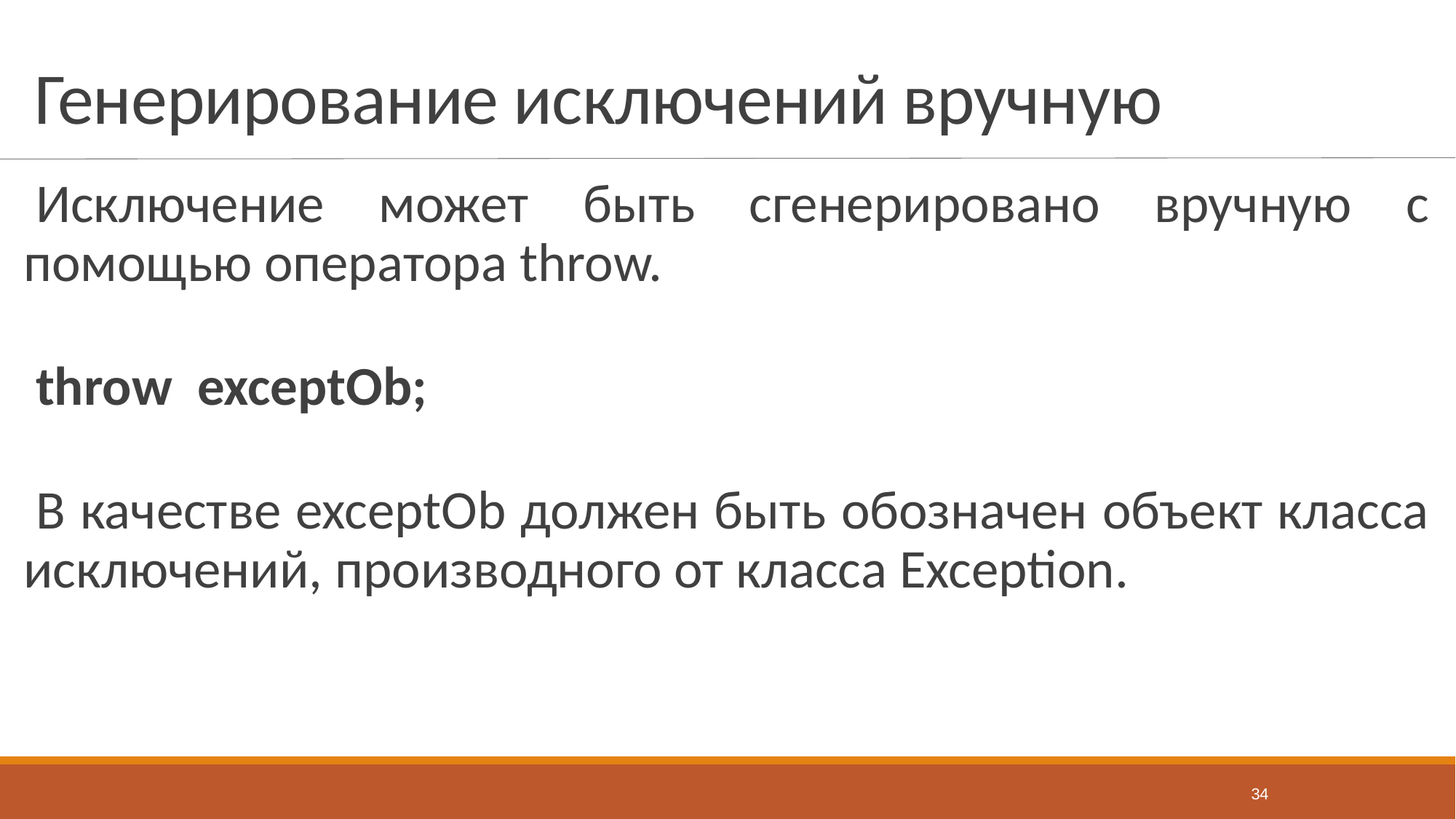

# Генерирование исключений вручную
Исключение может быть сгенерировано вручную с помощью оператора throw.

throw  exceptOb;

В качестве exceptOb должен быть обозначен объект класса исключений, производного от класса Exception.
34